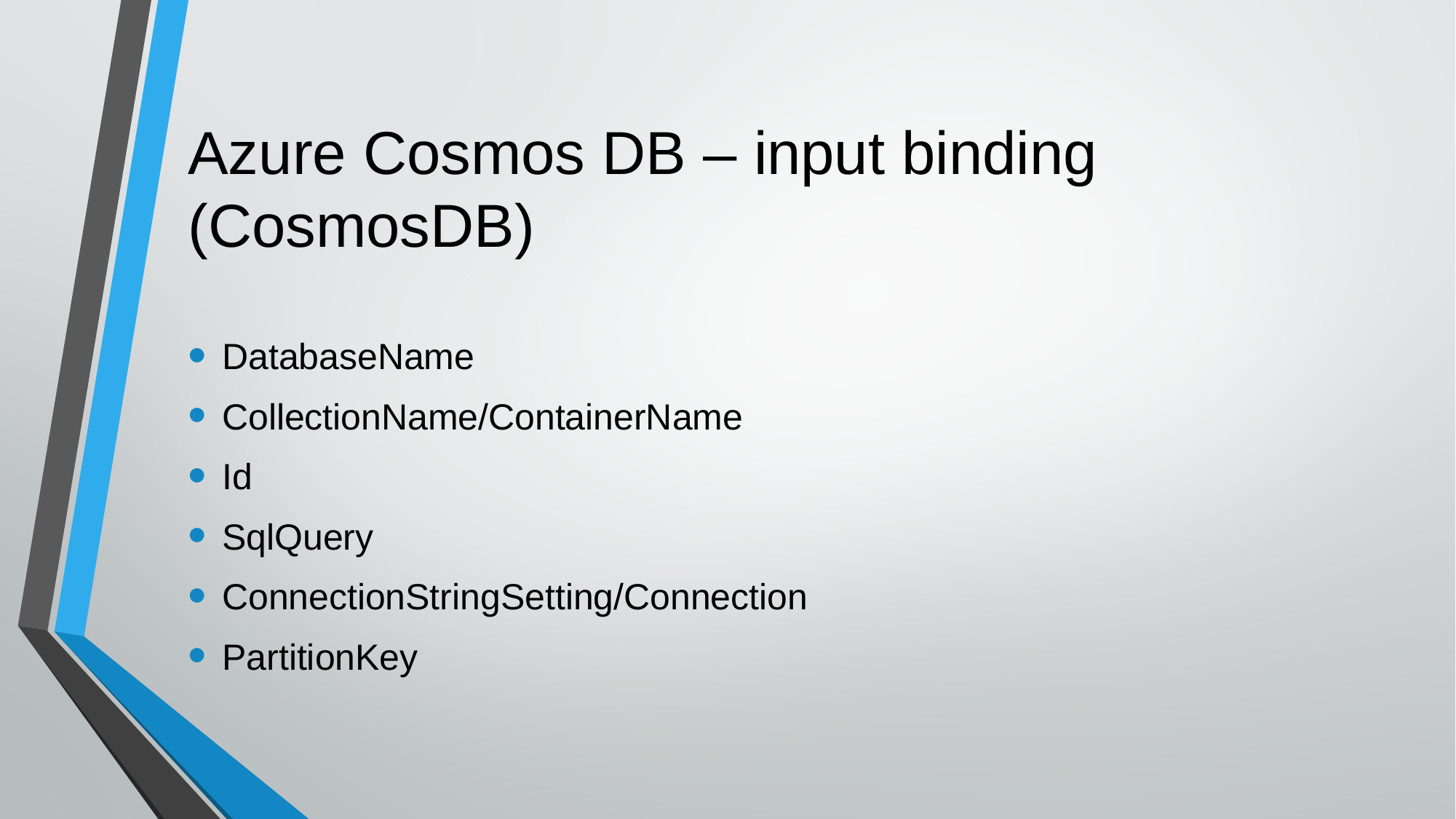

# Azure Cosmos DB – input binding (CosmosDB)
DatabaseName
CollectionName/ContainerName
Id
SqlQuery
ConnectionStringSetting/Connection
PartitionKey